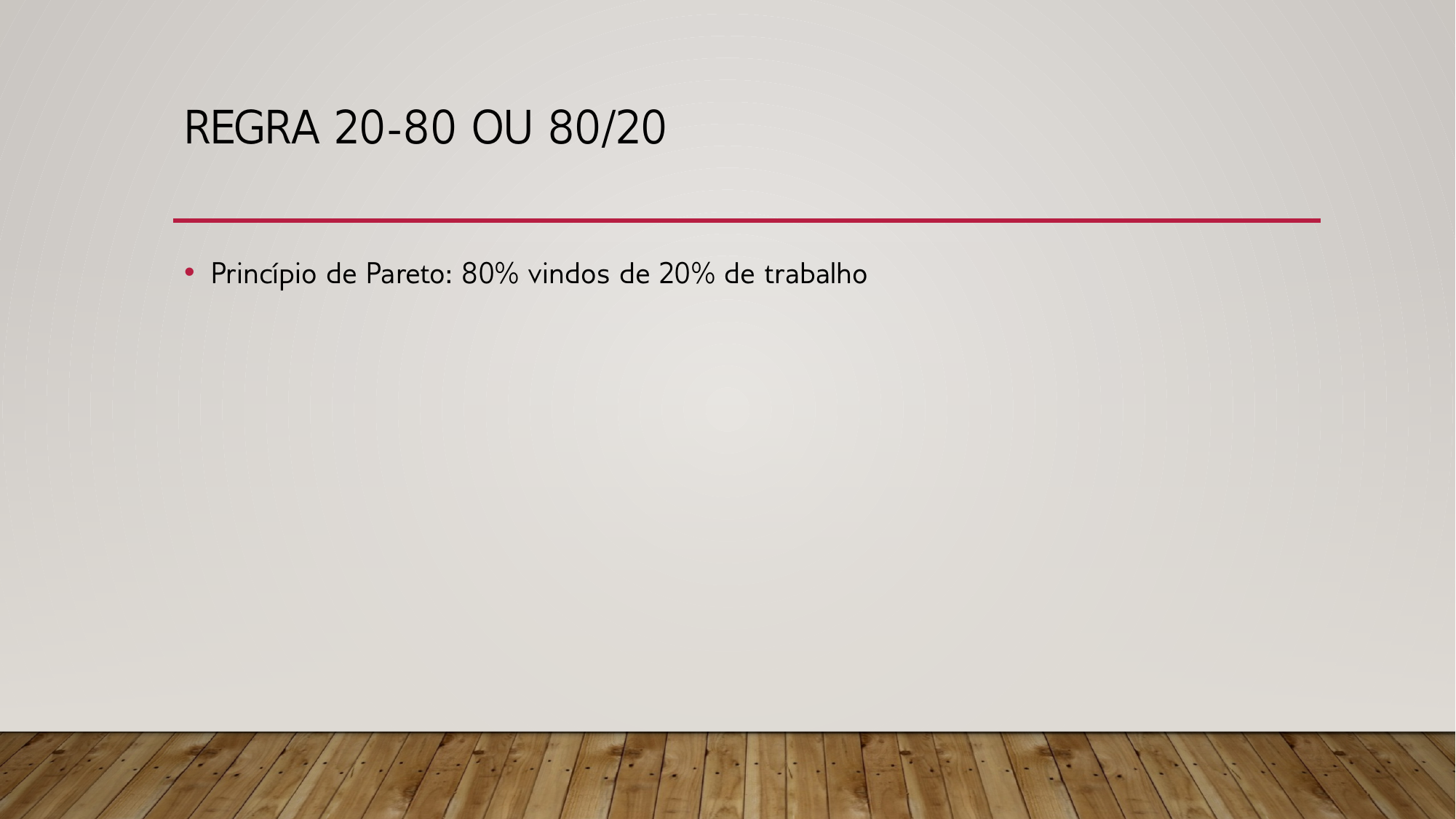

# Regra 20-80 ou 80/20
Princípio de Pareto: 80% vindos de 20% de trabalho